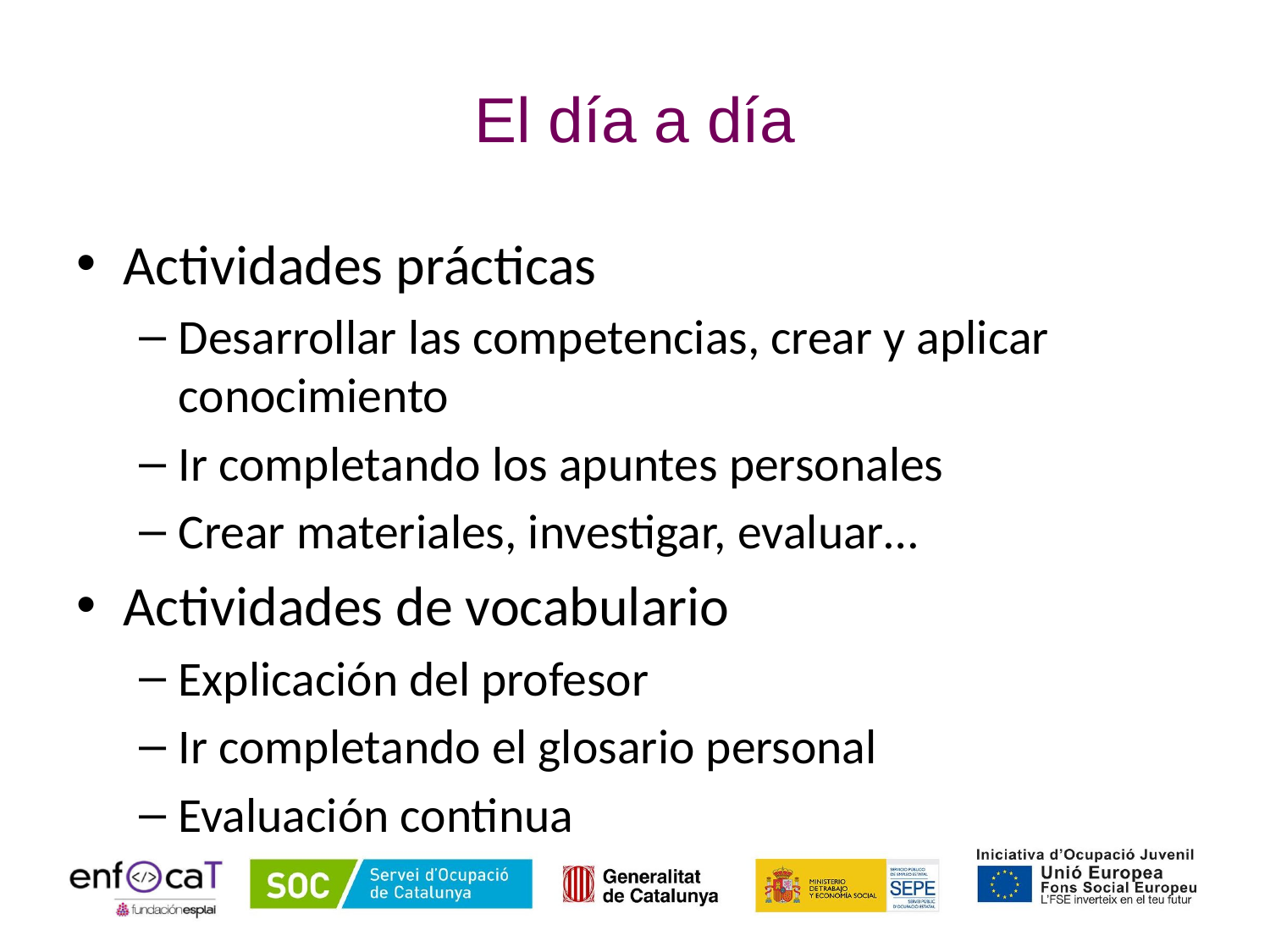

# El día a día
Actividades prácticas
Desarrollar las competencias, crear y aplicar conocimiento
Ir completando los apuntes personales
Crear materiales, investigar, evaluar…
Actividades de vocabulario
Explicación del profesor
Ir completando el glosario personal
Evaluación continua